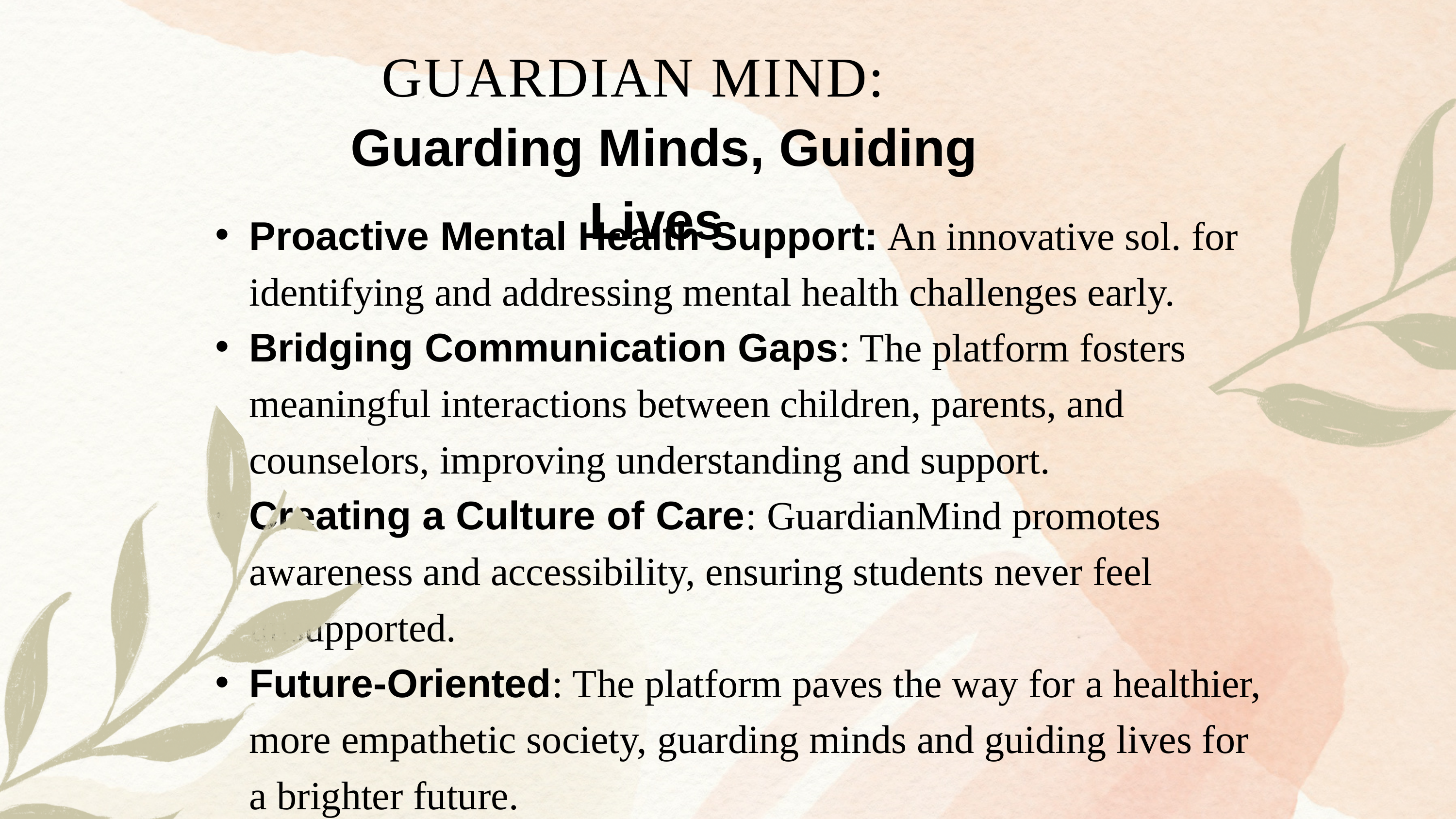

GUARDIAN MIND:

Guarding Minds, Guiding Lives
Proactive Mental Health Support: An innovative sol. for identifying and addressing mental health challenges early.
Bridging Communication Gaps: The platform fosters meaningful interactions between children, parents, and counselors, improving understanding and support.
Creating a Culture of Care: GuardianMind promotes awareness and accessibility, ensuring students never feel unsupported.
Future-Oriented: The platform paves the way for a healthier, more empathetic society, guarding minds and guiding lives for a brighter future.